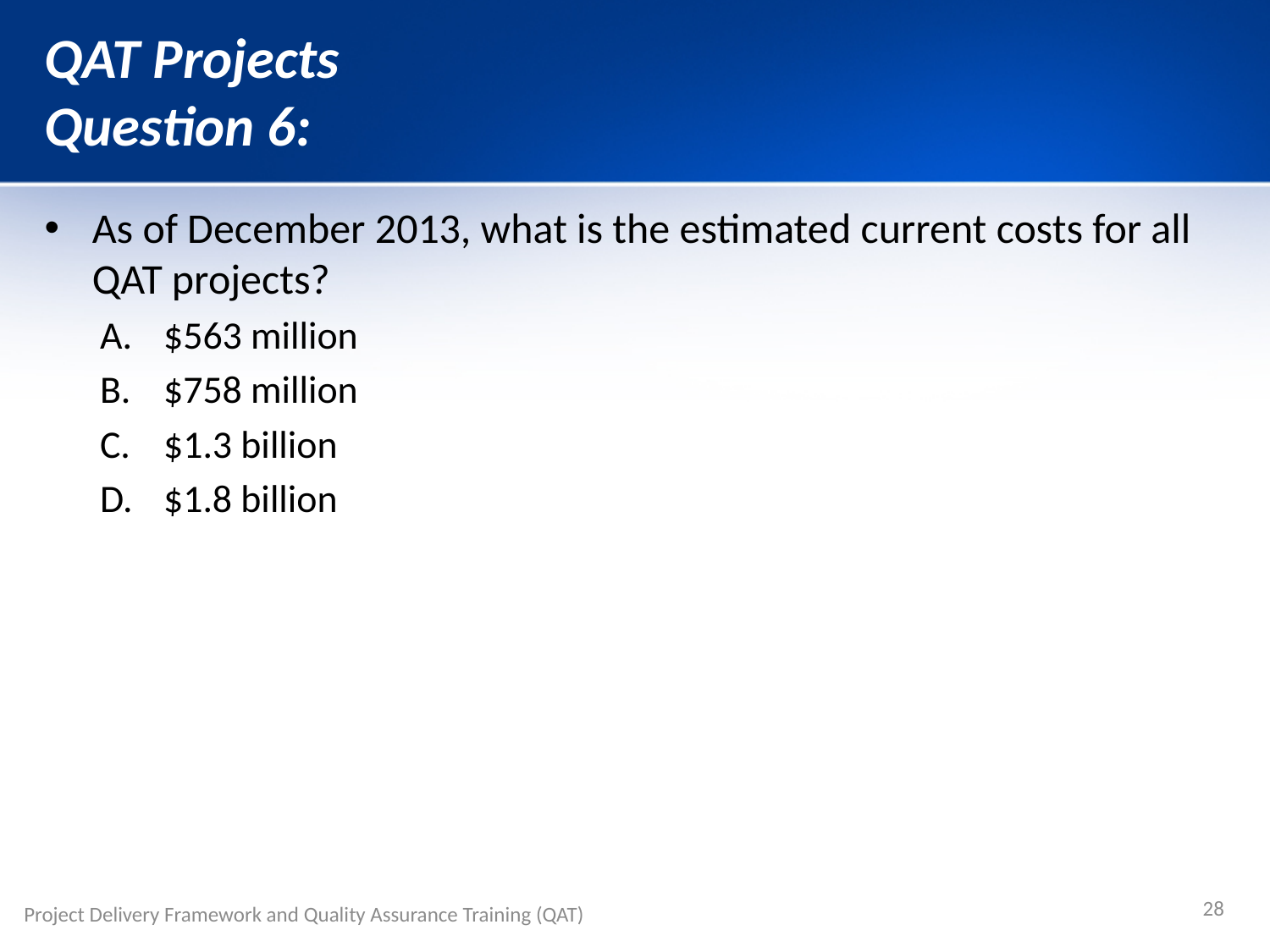

# QAT Projects Question 6:
As of December 2013, what is the estimated current costs for all QAT projects?
$563 million
$758 million
$1.3 billion
$1.8 billion

28
Project Delivery Framework and Quality Assurance Training (QAT)